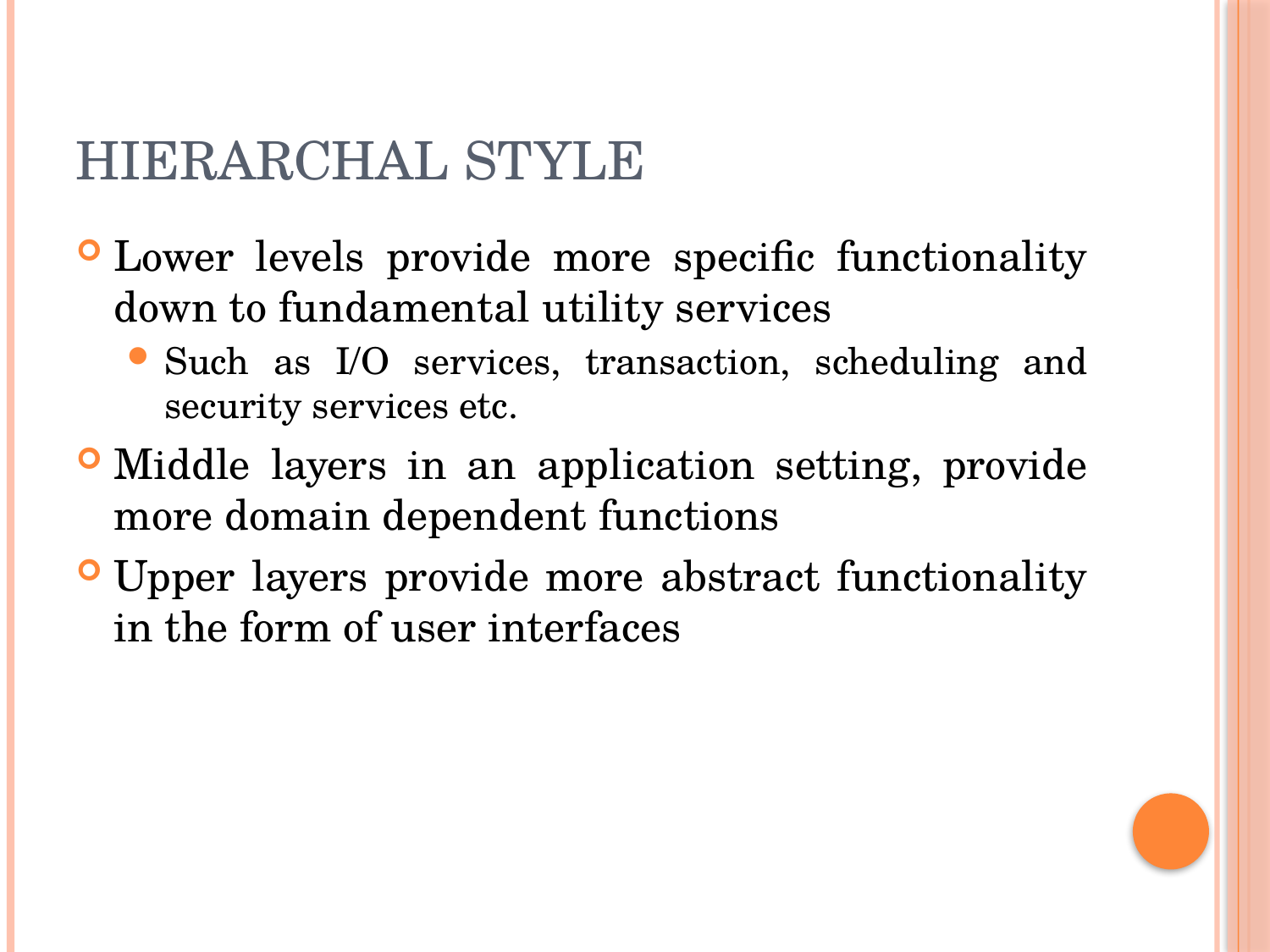

# Hierarchal Style
Lower levels provide more specific functionality down to fundamental utility services
Such as I/O services, transaction, scheduling and security services etc.
Middle layers in an application setting, provide more domain dependent functions
Upper layers provide more abstract functionality in the form of user interfaces